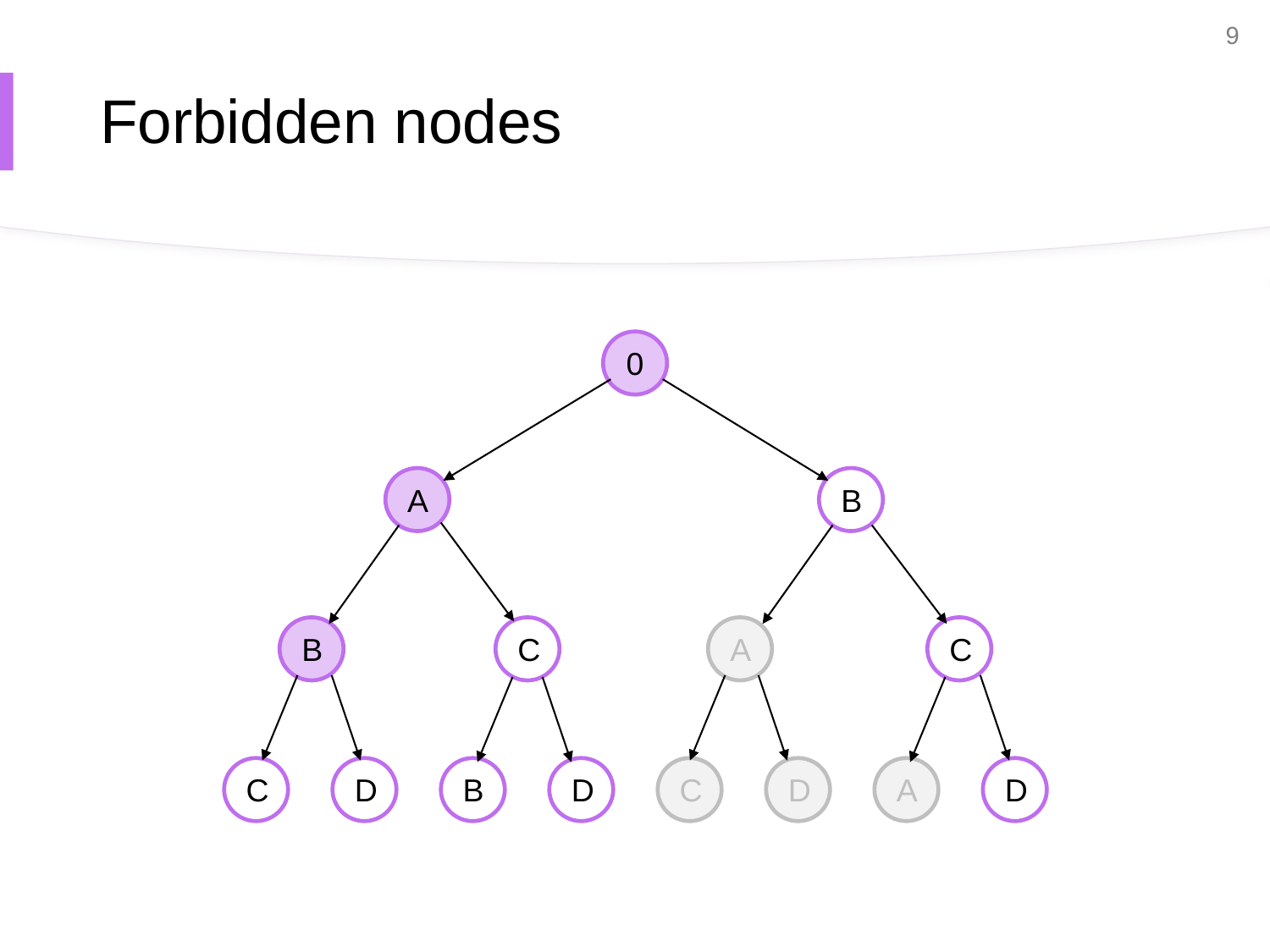

9
# Forbidden nodes

0

B
A
C
A
B
C
D
A
C
D
C
D
D
B